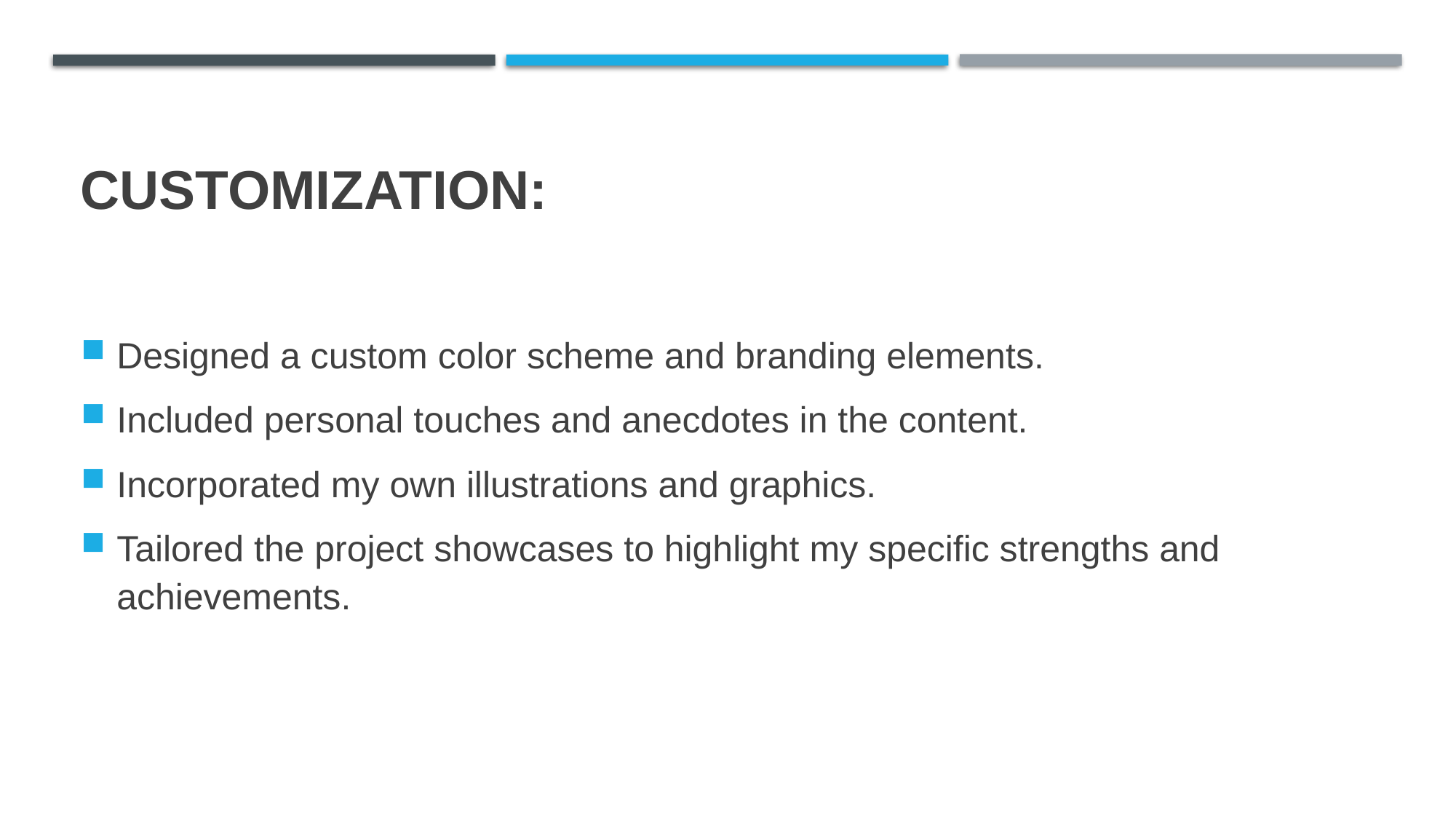

# CUSTOMIZATION:
Designed a custom color scheme and branding elements.
Included personal touches and anecdotes in the content.
Incorporated my own illustrations and graphics.
Tailored the project showcases to highlight my specific strengths and achievements.